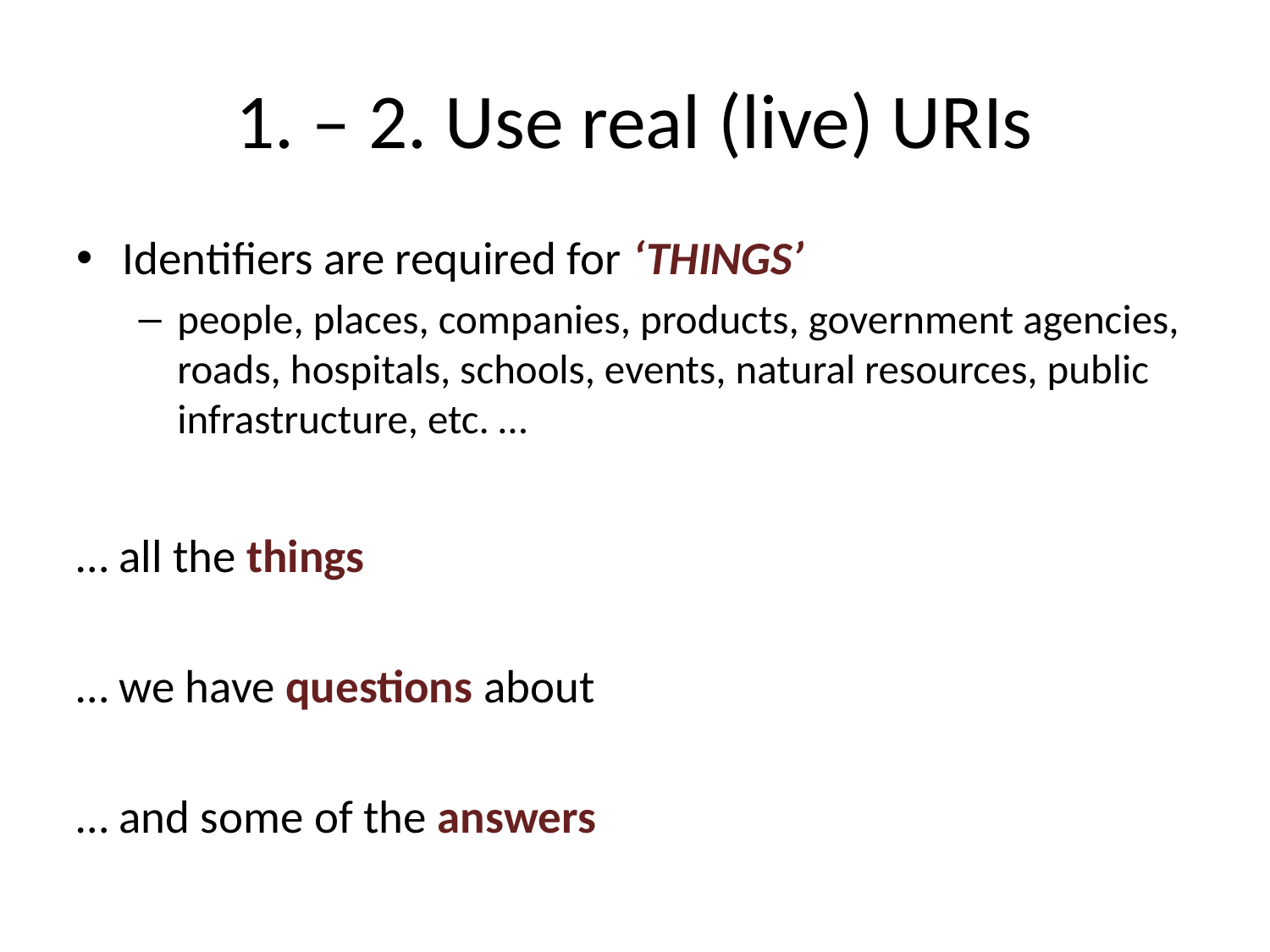

# 1. – 2. Use real (live) URIs
Identifiers are required for ‘THINGS’
people, places, companies, products, government agencies, roads, hospitals, schools, events, natural resources, public infrastructure, etc. …

… all the things

… we have questions about

… and some of the answers